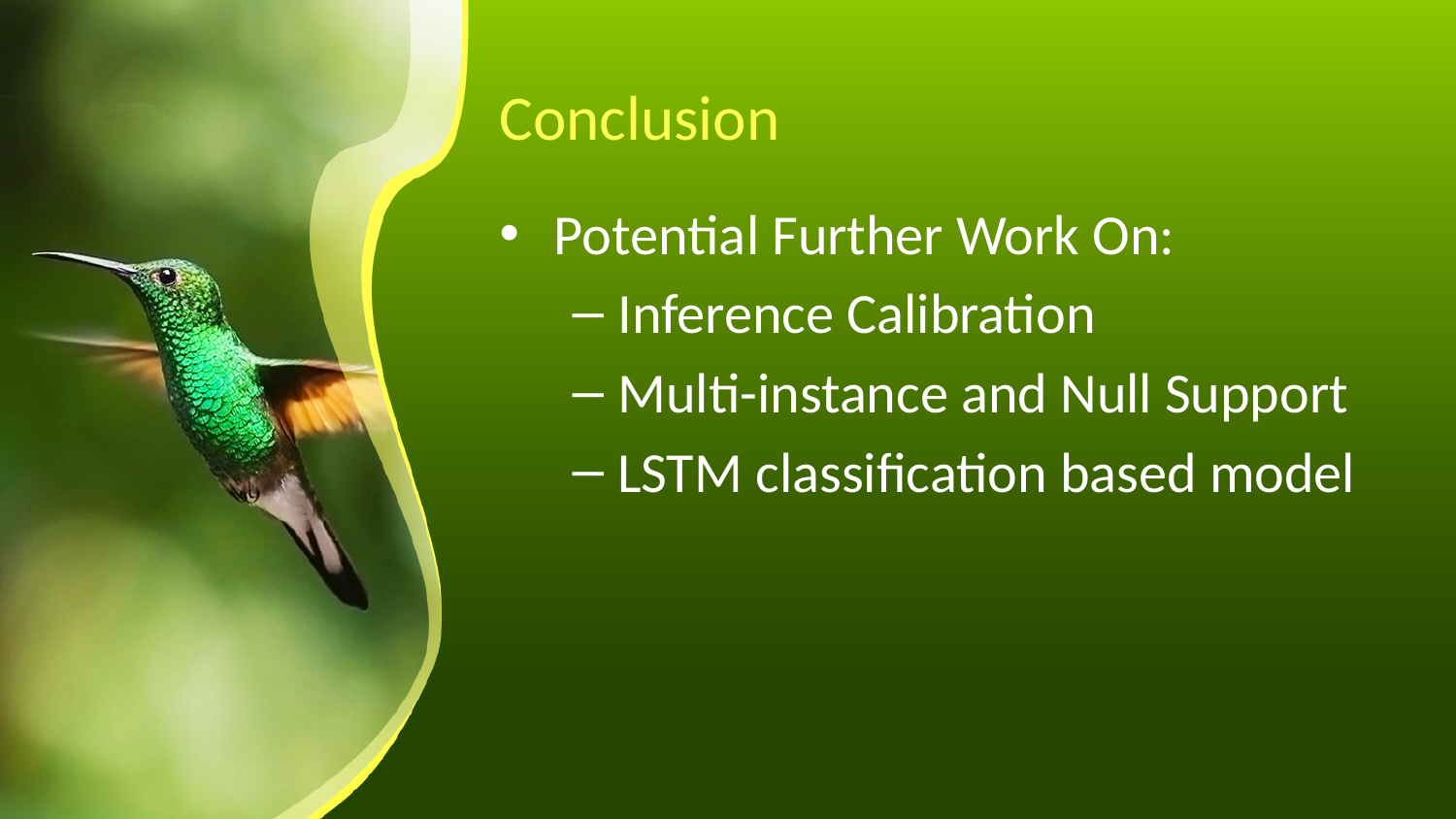

# Conclusion
Potential Further Work On:
Inference Calibration
Multi-instance and Null Support
LSTM classification based model